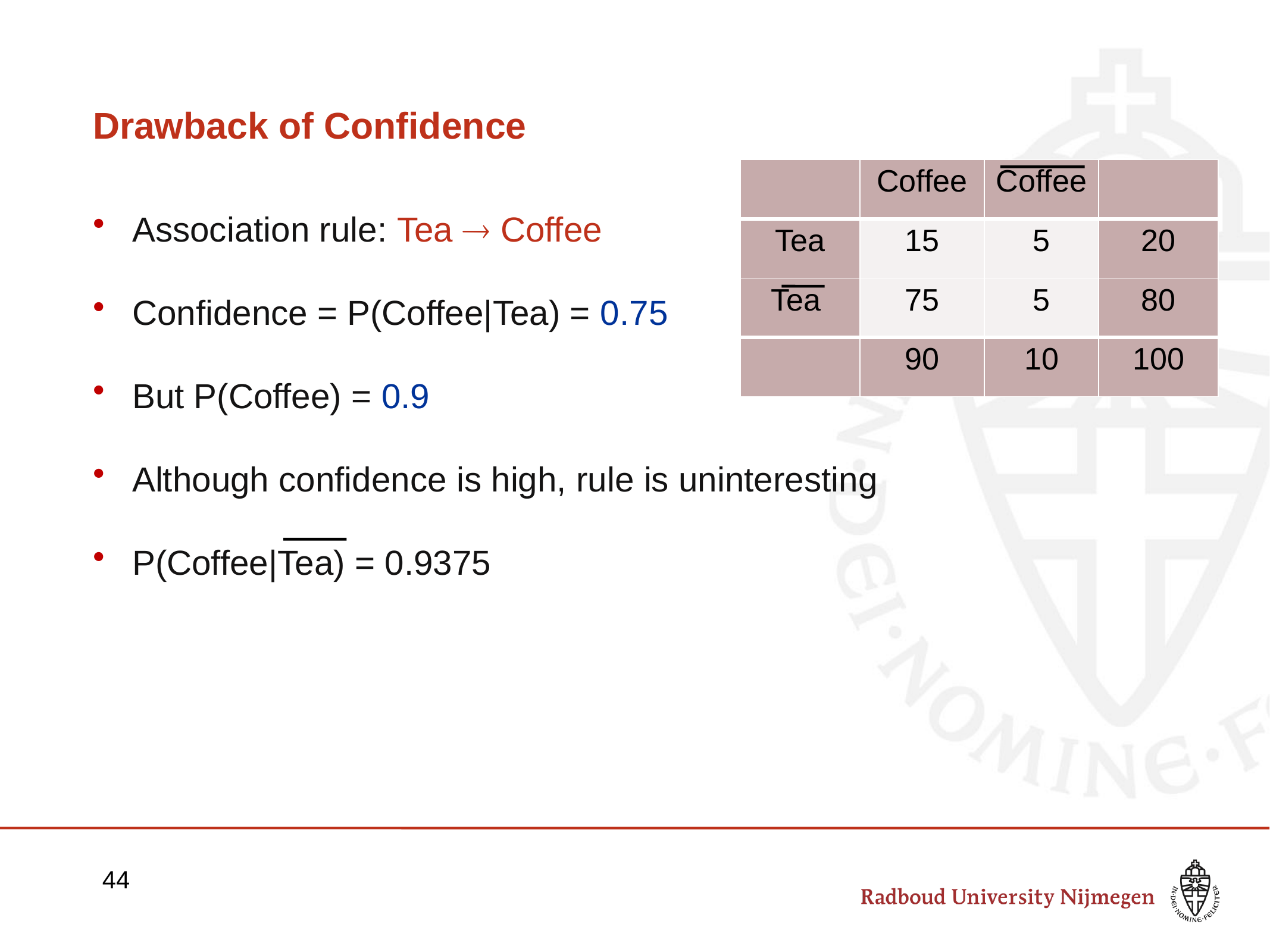

# Drawback of Confidence
|  | Coffee | Coffee |  |
| --- | --- | --- | --- |
| Tea | 15 | 5 | 20 |
| Tea | 75 | 5 | 80 |
|  | 90 | 10 | 100 |

Association rule: Tea → Coffee
Confidence = P(Coffee|Tea) = 0.75

But P(Coffee) = 0.9

Although confidence is high, rule is uninteresting

P(Coffee|Tea) = 0.9375

44